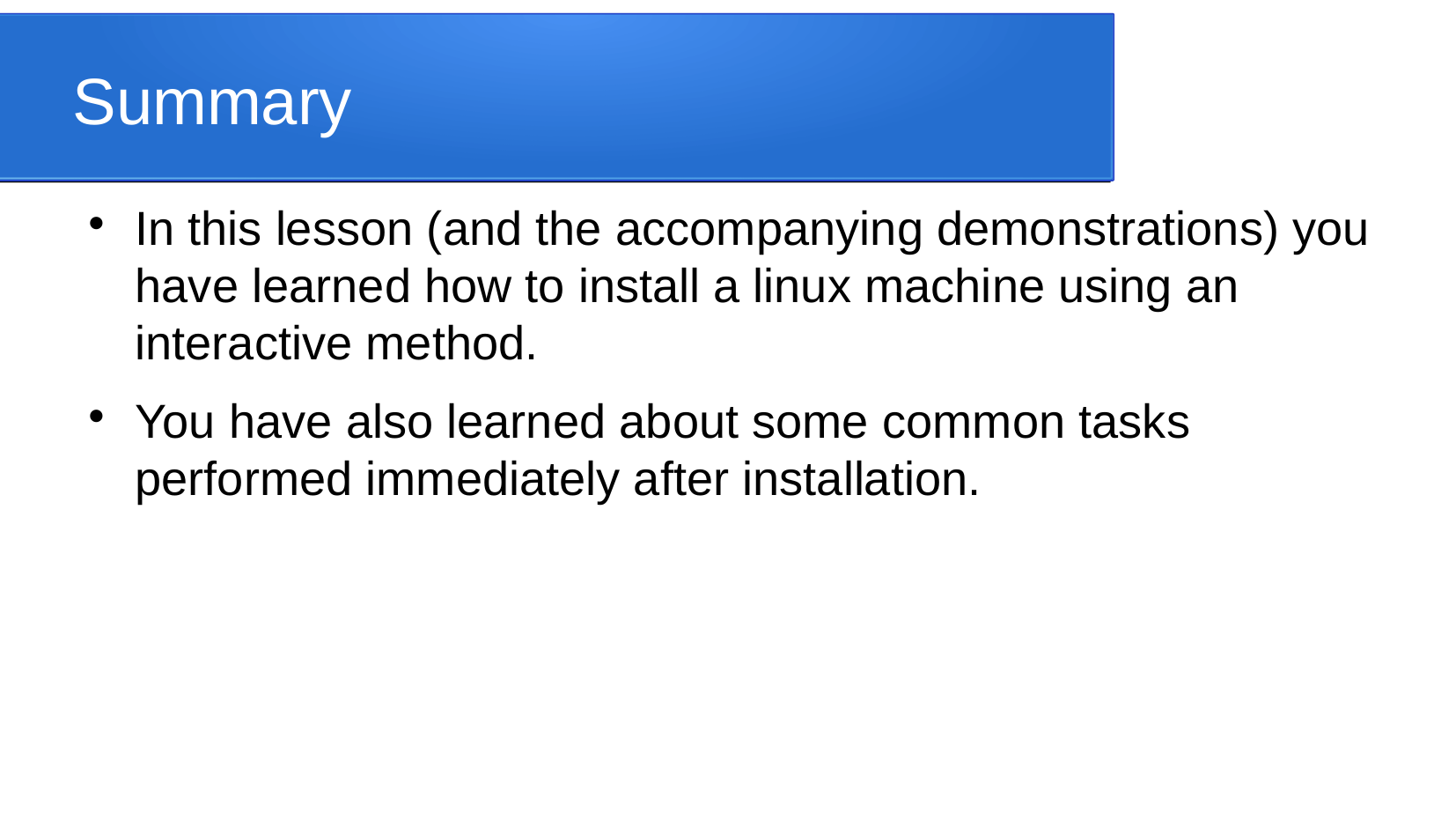

Summary
In this lesson (and the accompanying demonstrations) you have learned how to install a linux machine using an interactive method.
You have also learned about some common tasks performed immediately after installation.